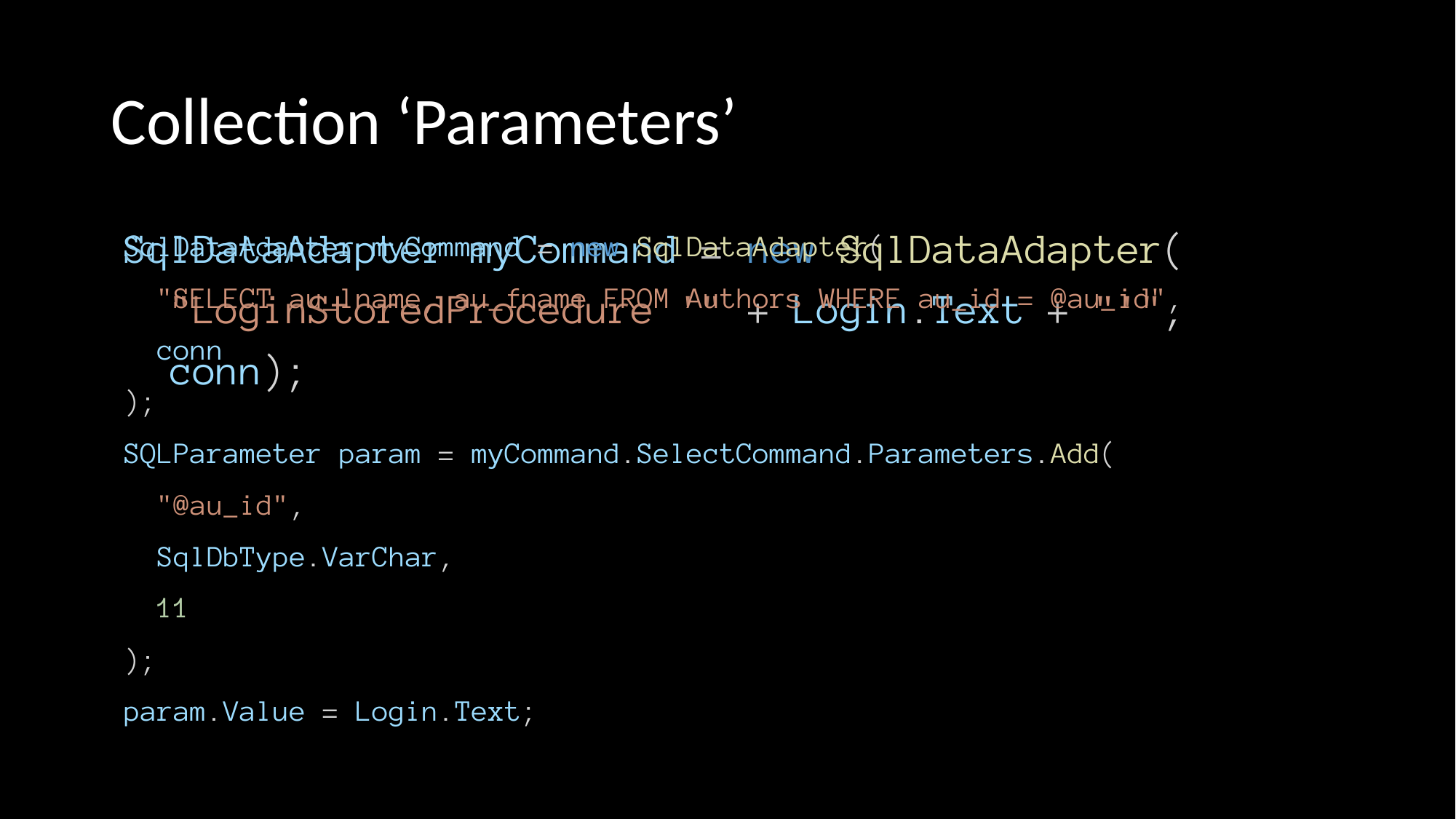

# Collection ‘Parameters’
SqlDataAdapter myCommand = new SqlDataAdapter(
  "LoginStoredProcedure '" + Login.Text + "'",
  conn);
SqlDataAdapter myCommand = new SqlDataAdapter(
  "SELECT au_lname, au_fname FROM Authors WHERE au_id = @au_id",
  conn
);
SQLParameter param = myCommand.SelectCommand.Parameters.Add(
  "@au_id",
  SqlDbType.VarChar,
  11
);
param.Value = Login.Text;